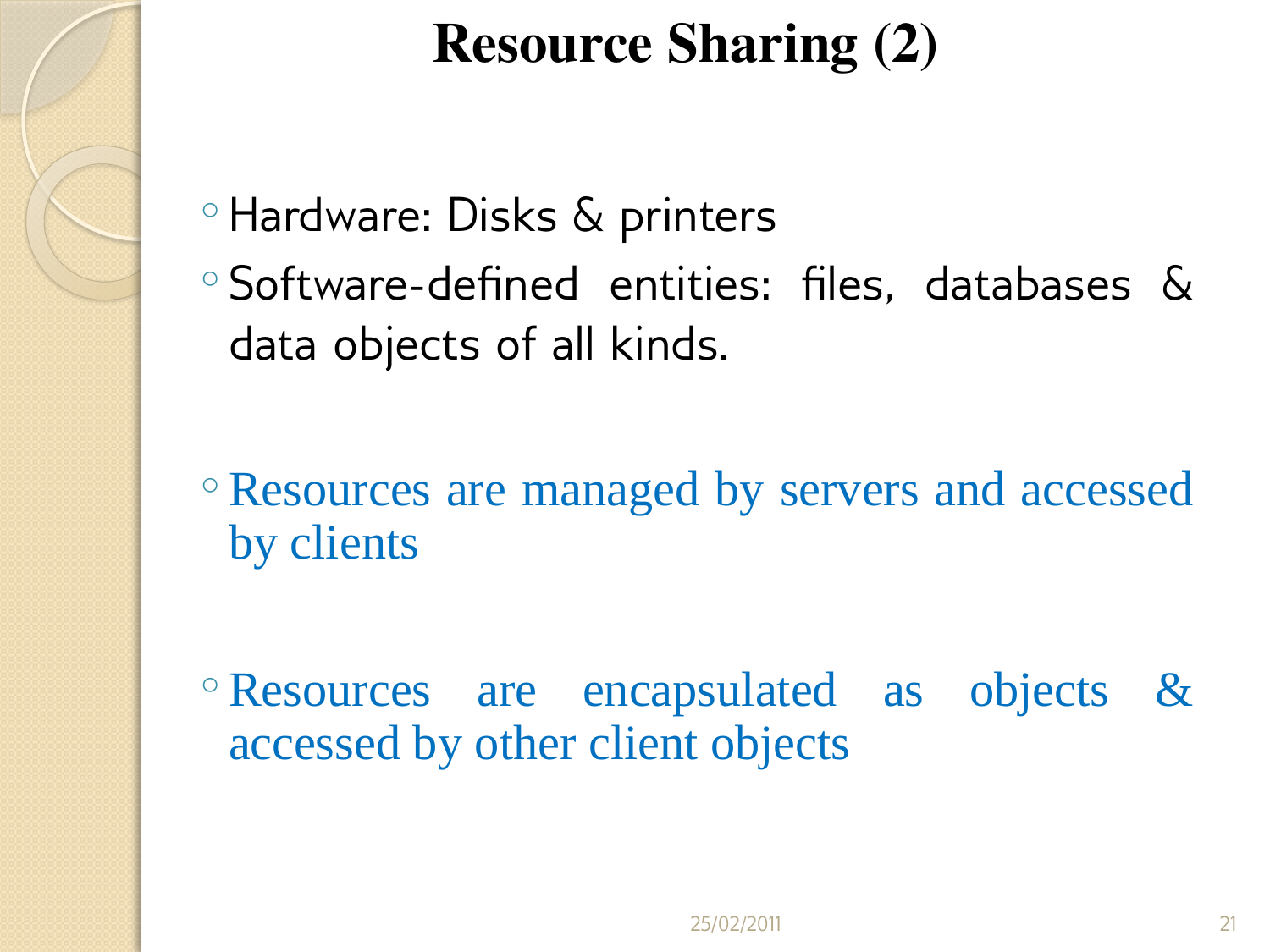

Resource Sharing (2)
Hardware: Disks & printers
Software-defined entities: files, databases & data objects of all kinds.

Resources are managed by servers and accessed by clients

Resources are encapsulated as objects & accessed by other client objects

25/02/2011
21